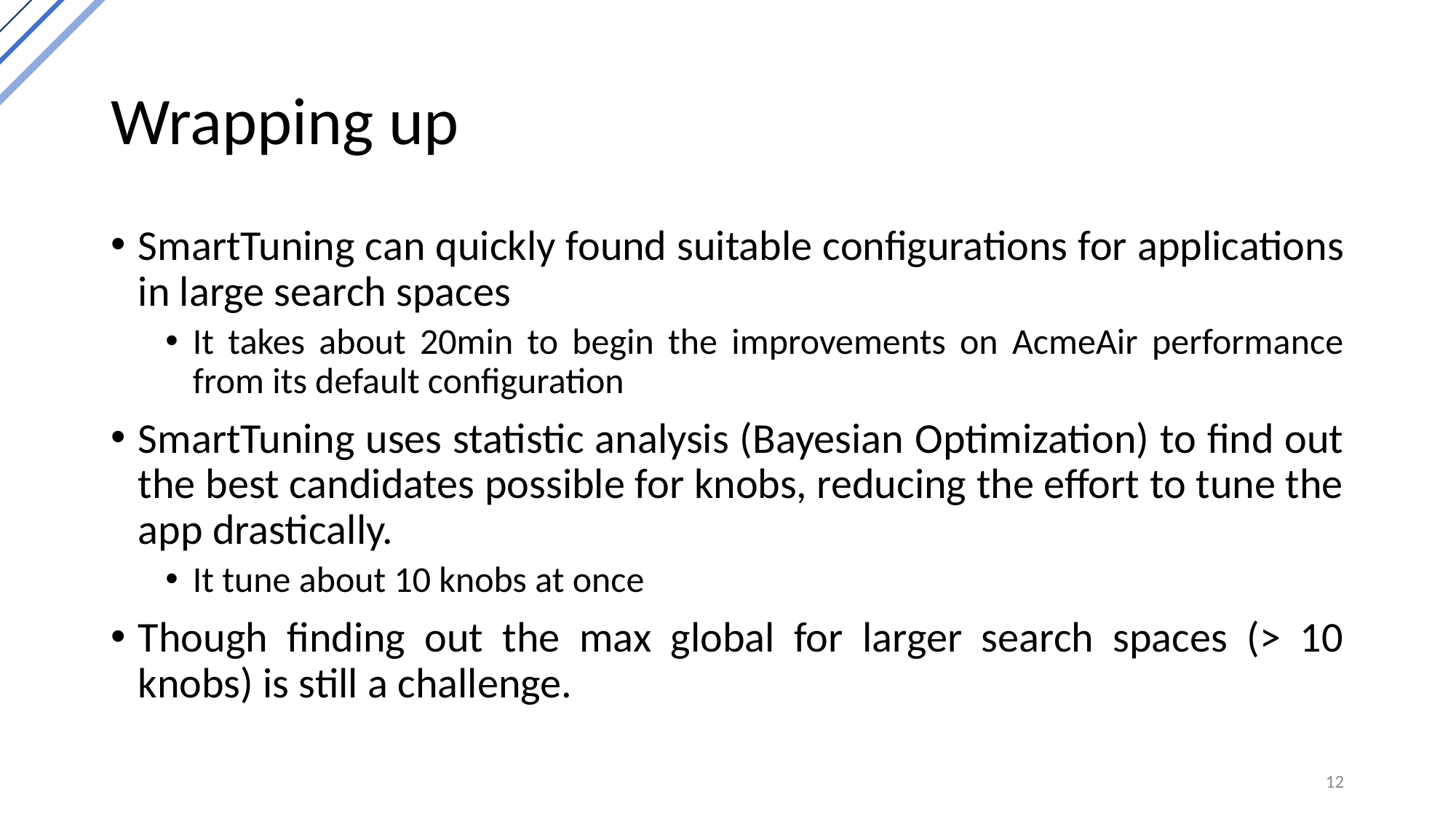

# Wrapping up
SmartTuning can quickly found suitable configurations for applications in large search spaces
It takes about 20min to begin the improvements on AcmeAir performance from its default configuration
SmartTuning uses statistic analysis (Bayesian Optimization) to find out the best candidates possible for knobs, reducing the effort to tune the app drastically.
It tune about 10 knobs at once
Though finding out the max global for larger search spaces (> 10 knobs) is still a challenge.

12